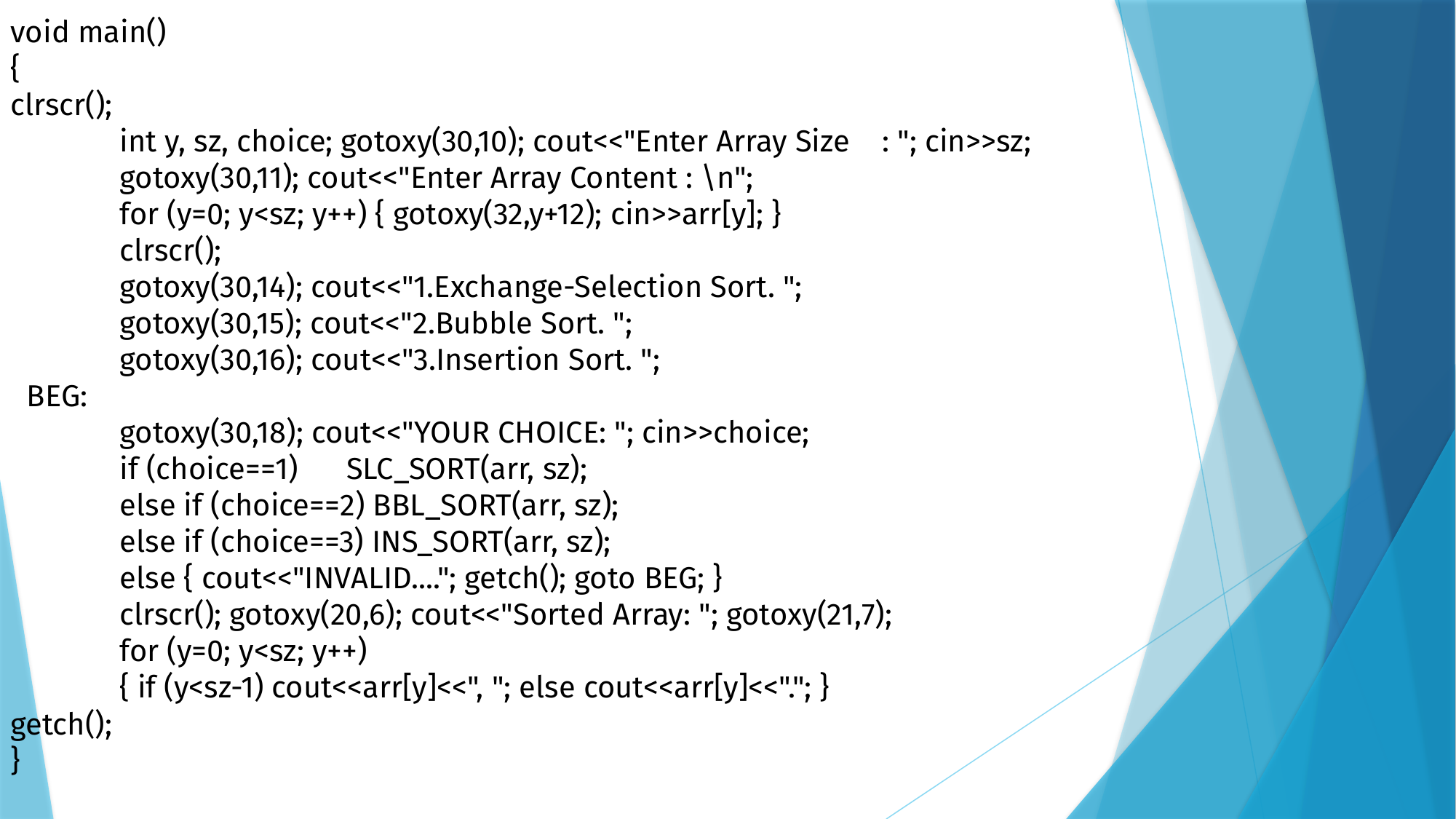

void main()
{
clrscr();
	int y, sz, choice; gotoxy(30,10); cout<<"Enter Array Size    : "; cin>>sz;
	gotoxy(30,11); cout<<"Enter Array Content : \n";
	for (y=0; y<sz; y++) { gotoxy(32,y+12); cin>>arr[y]; }
	clrscr();
	gotoxy(30,14); cout<<"1.Exchange-Selection Sort. ";
	gotoxy(30,15); cout<<"2.Bubble Sort. ";
	gotoxy(30,16); cout<<"3.Insertion Sort. ";
  BEG:
	gotoxy(30,18); cout<<"YOUR CHOICE: "; cin>>choice;
	if (choice==1)      SLC_SORT(arr, sz);
	else if (choice==2) BBL_SORT(arr, sz);
	else if (choice==3) INS_SORT(arr, sz);
	else { cout<<"INVALID...."; getch(); goto BEG; }
	clrscr(); gotoxy(20,6); cout<<"Sorted Array: "; gotoxy(21,7);
	for (y=0; y<sz; y++)
	{ if (y<sz-1) cout<<arr[y]<<", "; else cout<<arr[y]<<"."; }
getch();
}